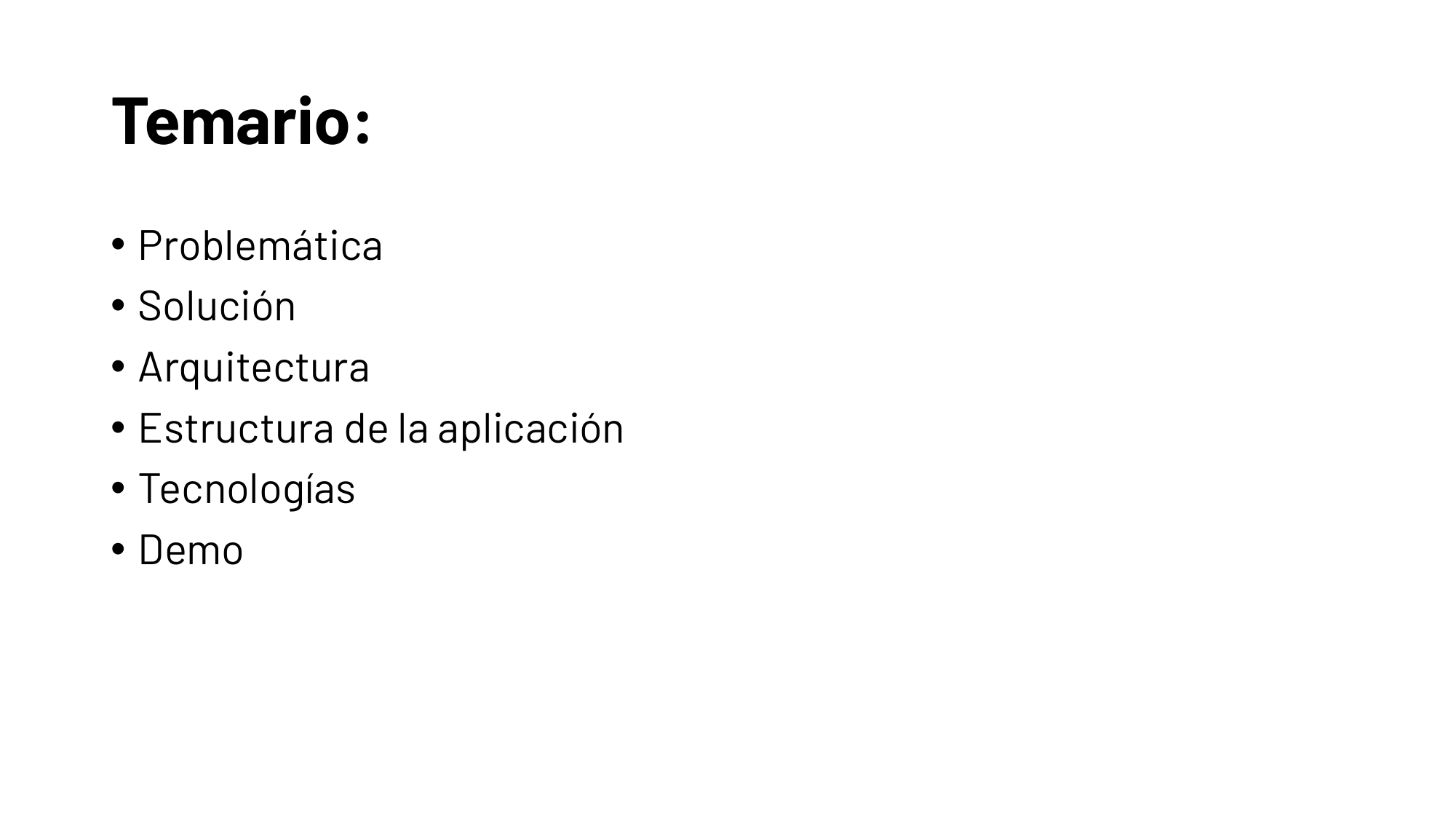

# Temario:

Problemática
Solución
Arquitectura
Estructura de la aplicación
Tecnologías
Demo